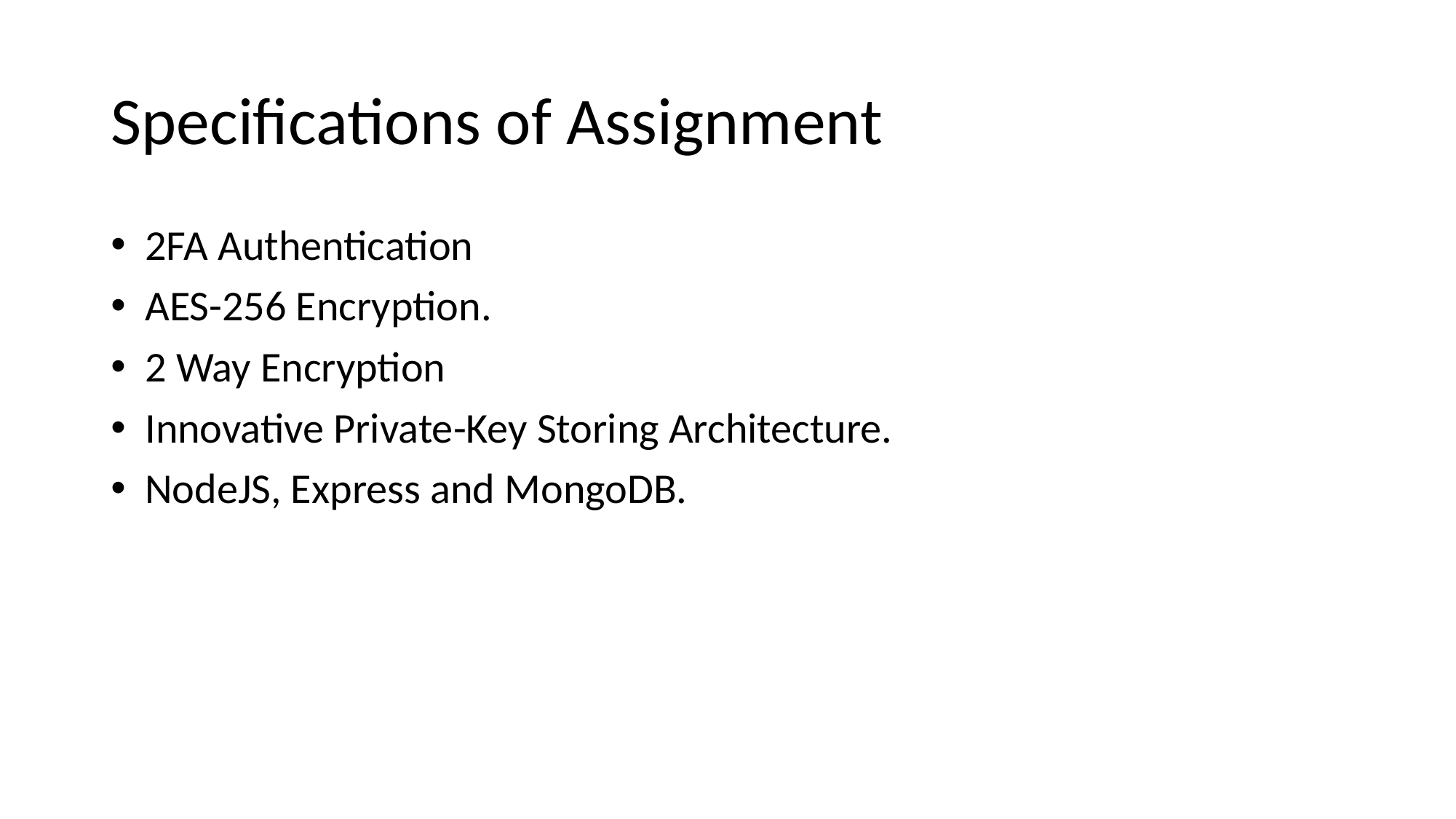

# Specifications of Assignment
2FA Authentication
AES-256 Encryption.
2 Way Encryption
Innovative Private-Key Storing Architecture.
NodeJS, Express and MongoDB.